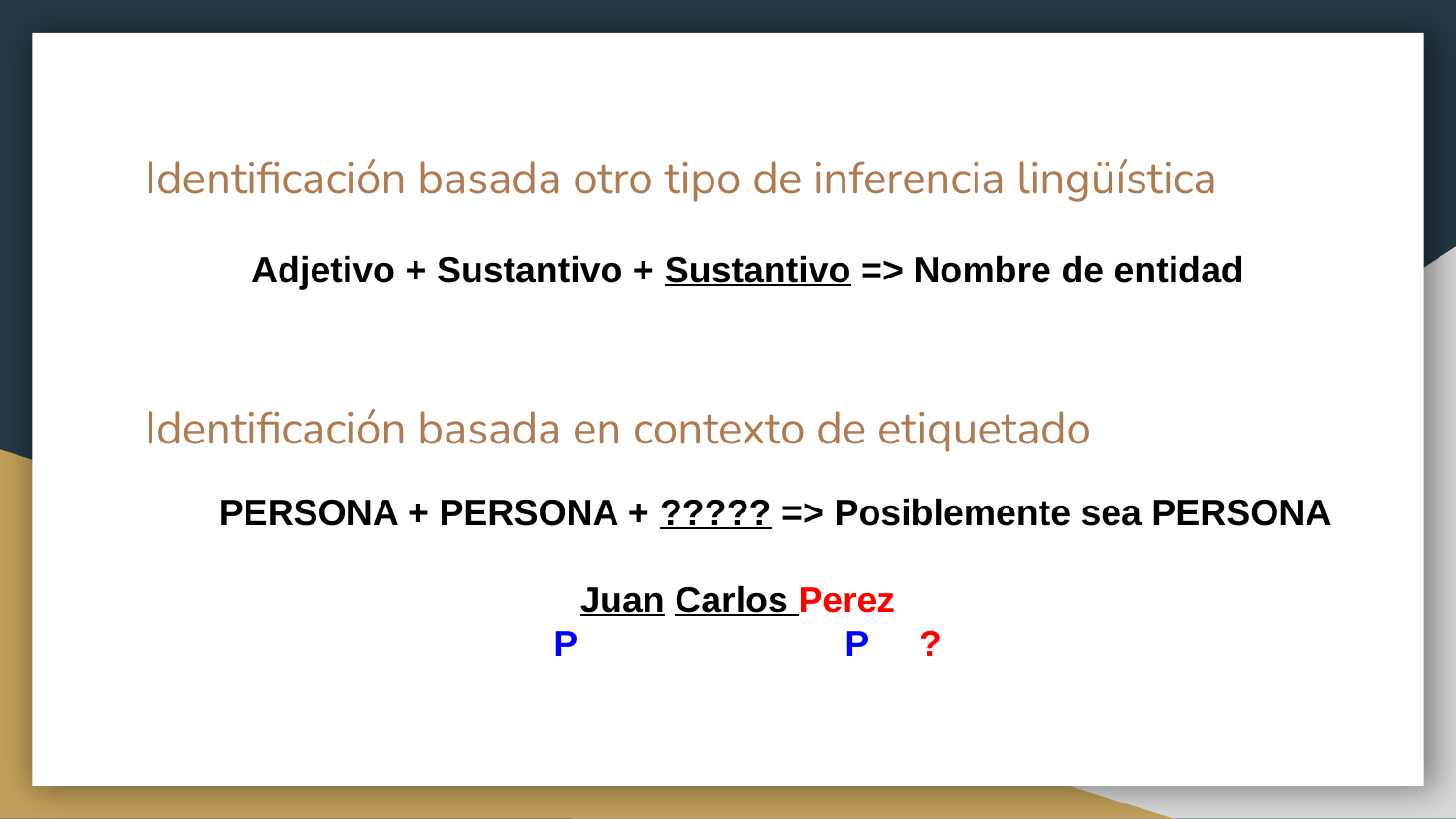

# Identificación basada otro tipo de inferencia lingüística

Adjetivo + Sustantivo + Sustantivo => Nombre de entidad
Identificación basada en contexto de etiquetado
PERSONA + PERSONA + ????? => Posiblemente sea PERSONA

Juan Carlos Perez
P		P     ?